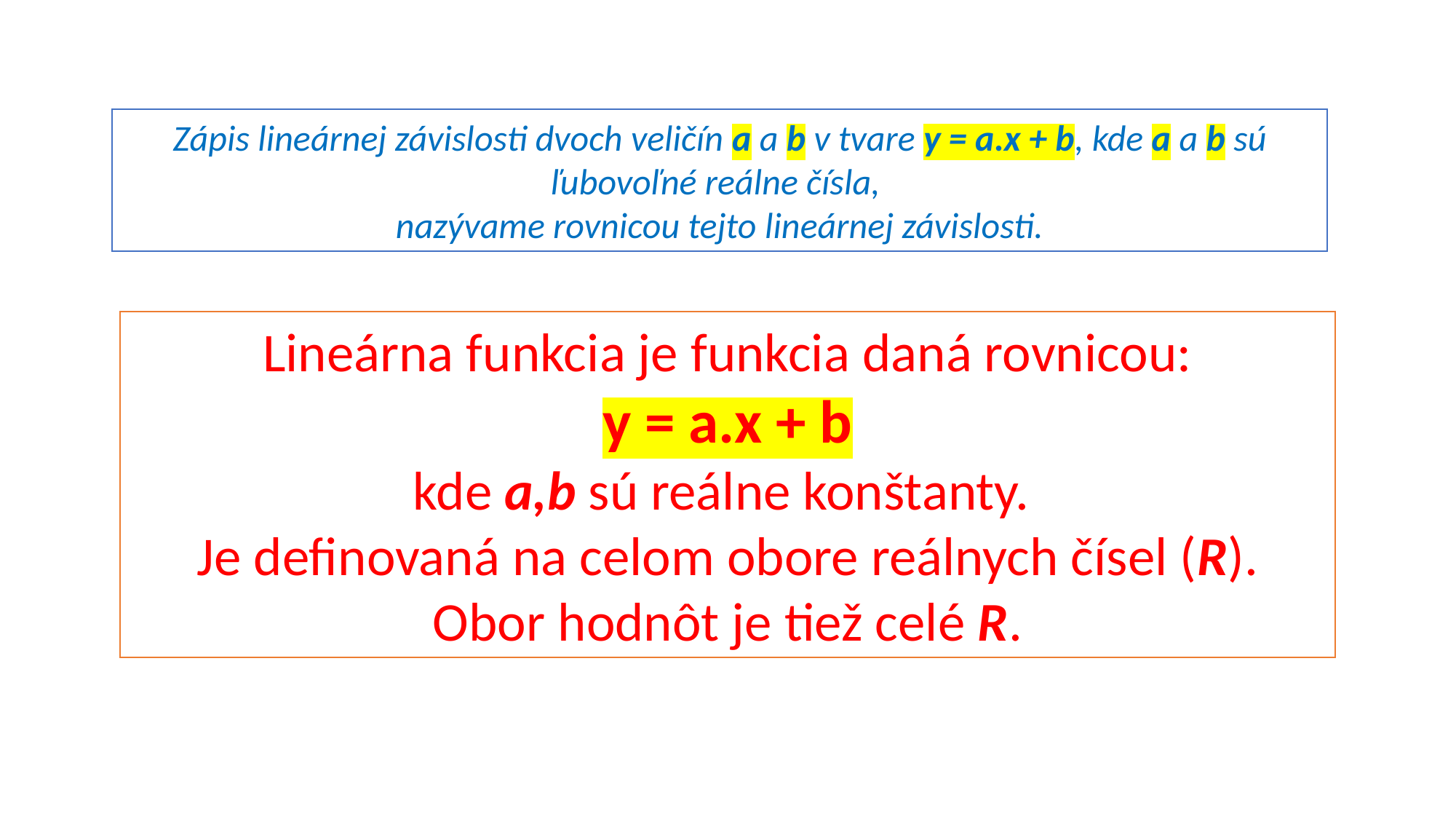

Zápis lineárnej závislosti dvoch veličín a a b v tvare y = a.x + b, kde a a b sú ľubovoľné reálne čísla,
nazývame rovnicou tejto lineárnej závislosti.
Lineárna funkcia je funkcia daná rovnicou:
y = a.x + b
kde a,b sú reálne konštanty.
Je definovaná na celom obore reálnych čísel (R).
Obor hodnôt je tiež celé R.